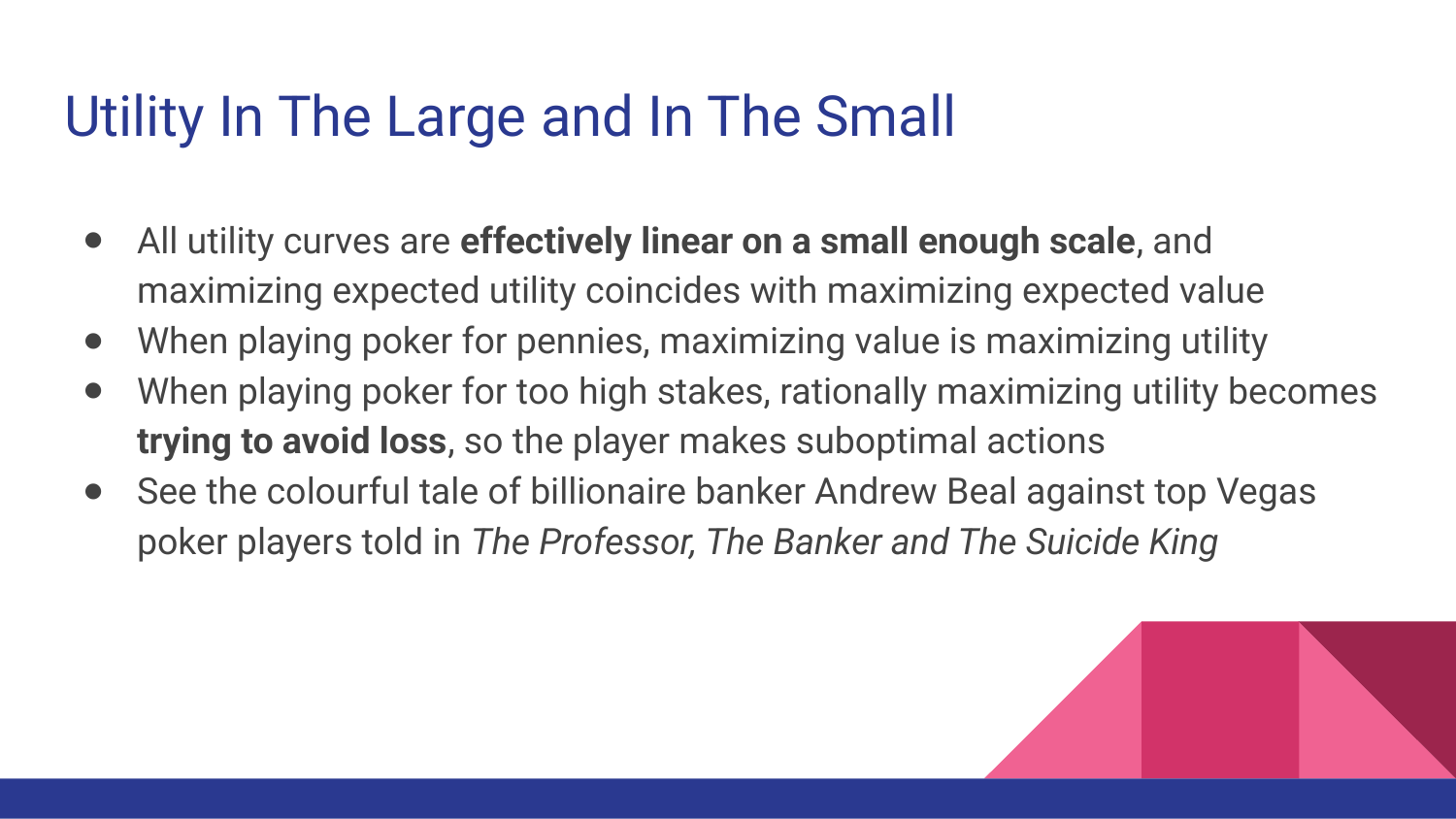

# Utility In The Large and In The Small
All utility curves are effectively linear on a small enough scale, and maximizing expected utility coincides with maximizing expected value
When playing poker for pennies, maximizing value is maximizing utility
When playing poker for too high stakes, rationally maximizing utility becomes trying to avoid loss, so the player makes suboptimal actions
See the colourful tale of billionaire banker Andrew Beal against top Vegas poker players told in The Professor, The Banker and The Suicide King